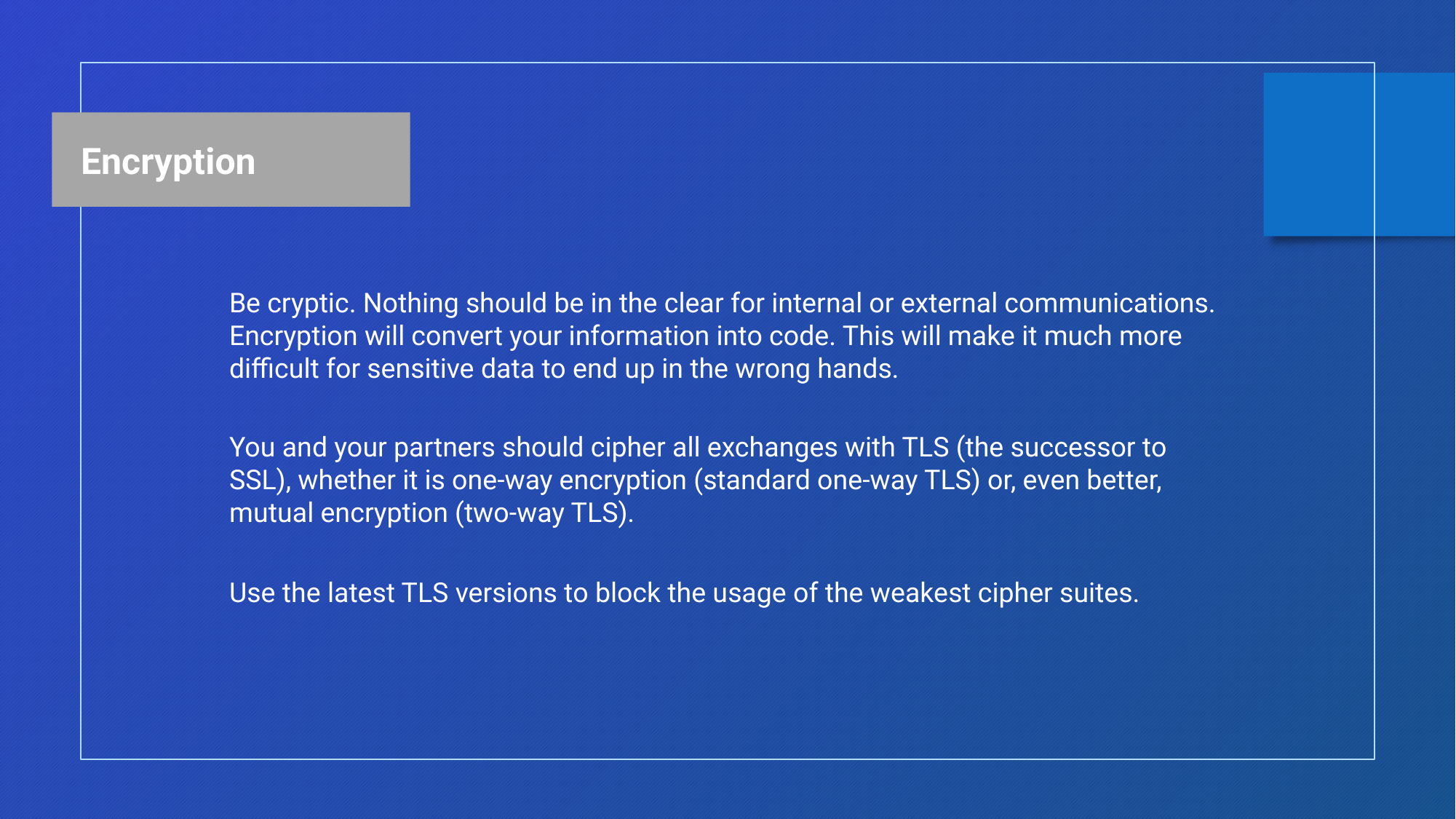

Encryption
Be cryptic. Nothing should be in the clear for internal or external communications. Encryption will convert your information into code. This will make it much more difficult for sensitive data to end up in the wrong hands.
You and your partners should cipher all exchanges with TLS (the successor to SSL), whether it is one-way encryption (standard one-way TLS) or, even better, mutual encryption (two-way TLS).
Use the latest TLS versions to block the usage of the weakest cipher suites.